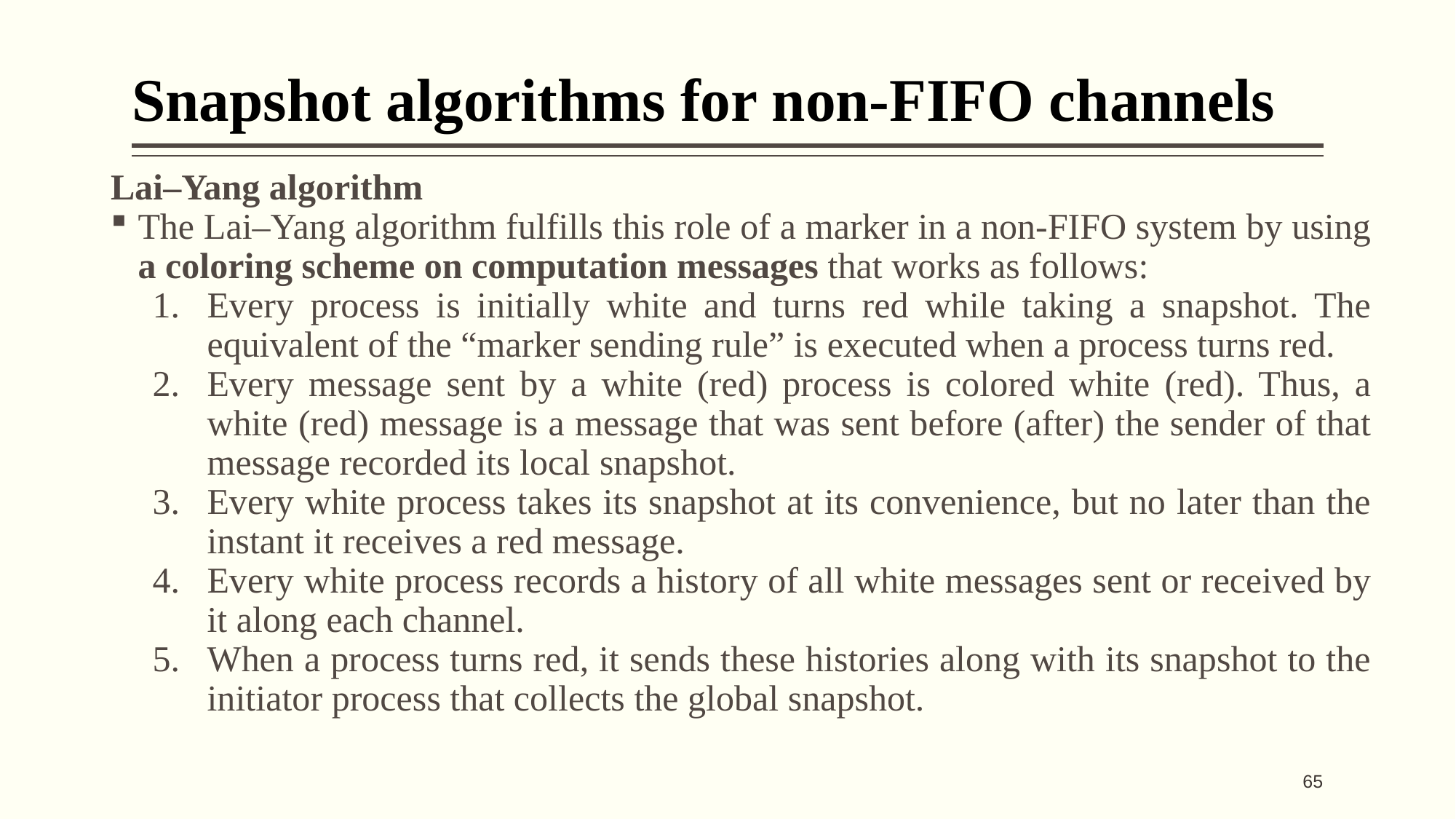

# Snapshot algorithms for non-FIFO channels
Lai–Yang algorithm
The Lai–Yang algorithm fulfills this role of a marker in a non-FIFO system by using a coloring scheme on computation messages that works as follows:
Every process is initially white and turns red while taking a snapshot. The equivalent of the “marker sending rule” is executed when a process turns red.
Every message sent by a white (red) process is colored white (red). Thus, a white (red) message is a message that was sent before (after) the sender of that message recorded its local snapshot.
Every white process takes its snapshot at its convenience, but no later than the instant it receives a red message.
Every white process records a history of all white messages sent or received by it along each channel.
When a process turns red, it sends these histories along with its snapshot to the initiator process that collects the global snapshot.
65